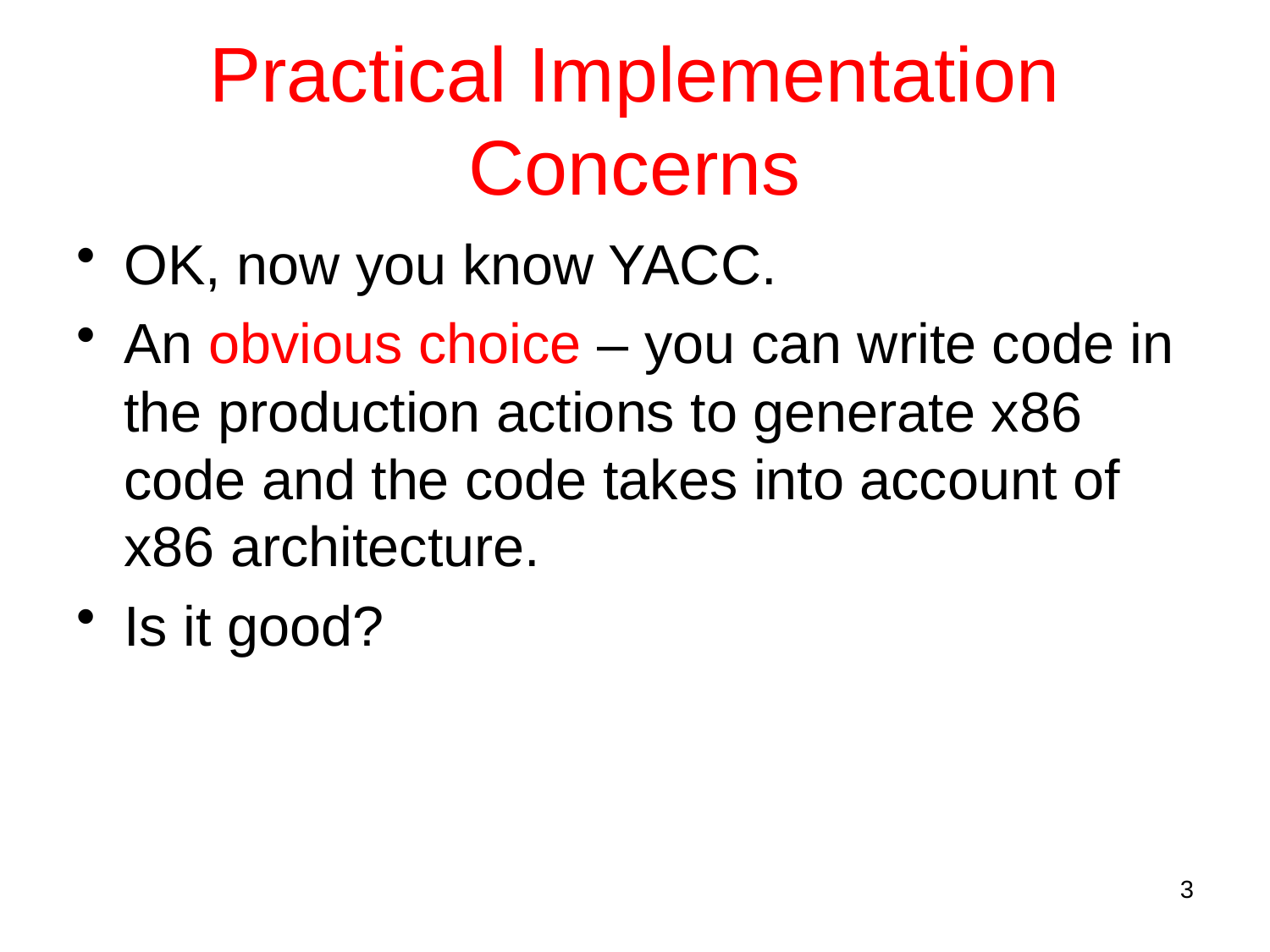

# Practical Implementation Concerns
OK, now you know YACC.
An obvious choice – you can write code in the production actions to generate x86 code and the code takes into account of x86 architecture.
Is it good?
3